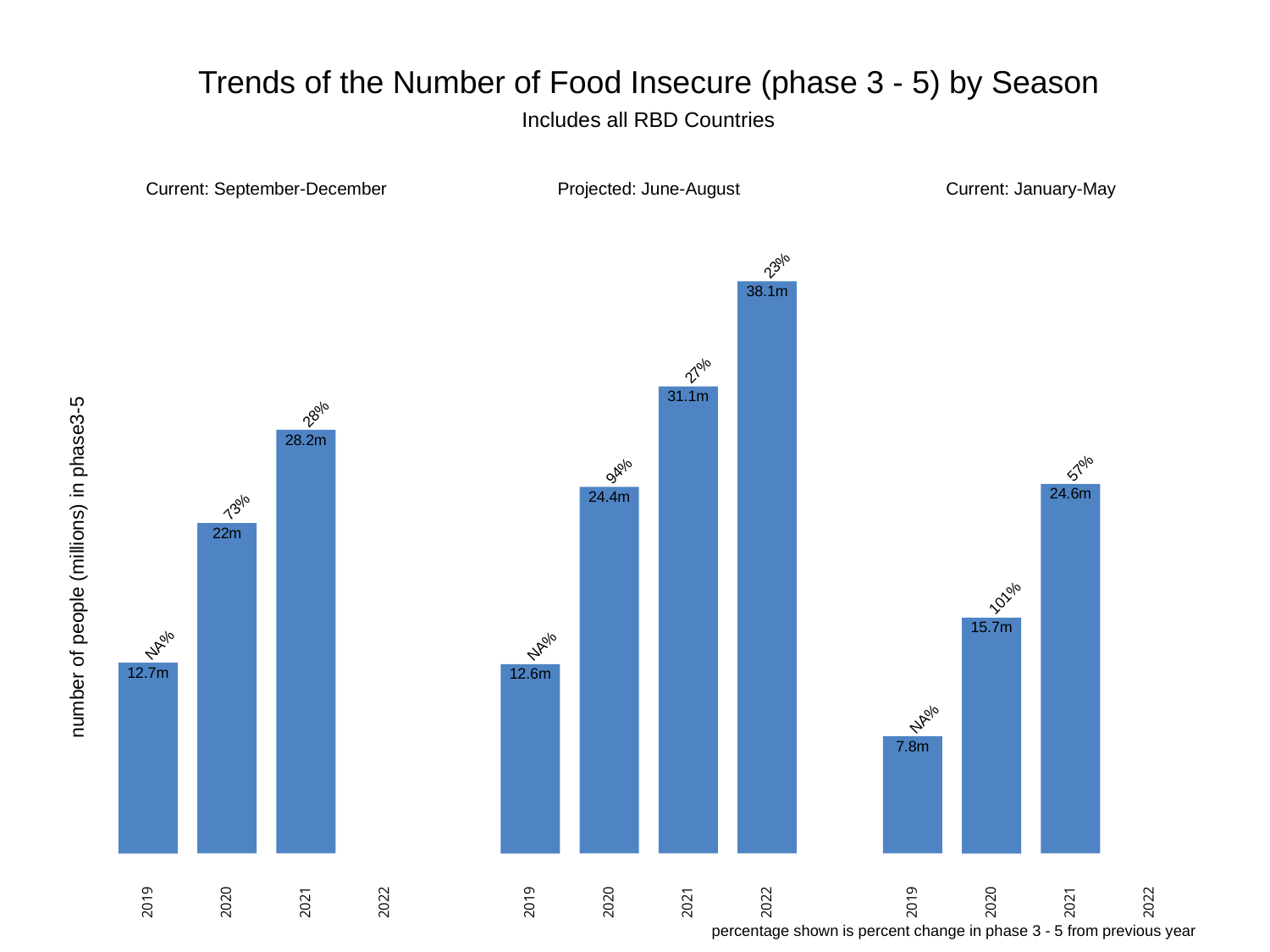

Trends of the Number of Food Insecure (phase 3 - 5) by Season
Includes all RBD Countries
Current: January-May
Current: September-December
Projected: June-August
23%

38.1m
27%

31.1m
28%

28.2m
57%
94%

24.6m
24.4m
73%

22m
number of people (millions) in phase3-5
101%

15.7m
NA%
NA%

12.7m
12.6m
NA%

7.8m
2019
2020
2021
2022
2019
2020
2021
2022
2019
2020
2021
2022
percentage shown is percent change in phase 3 - 5 from previous year